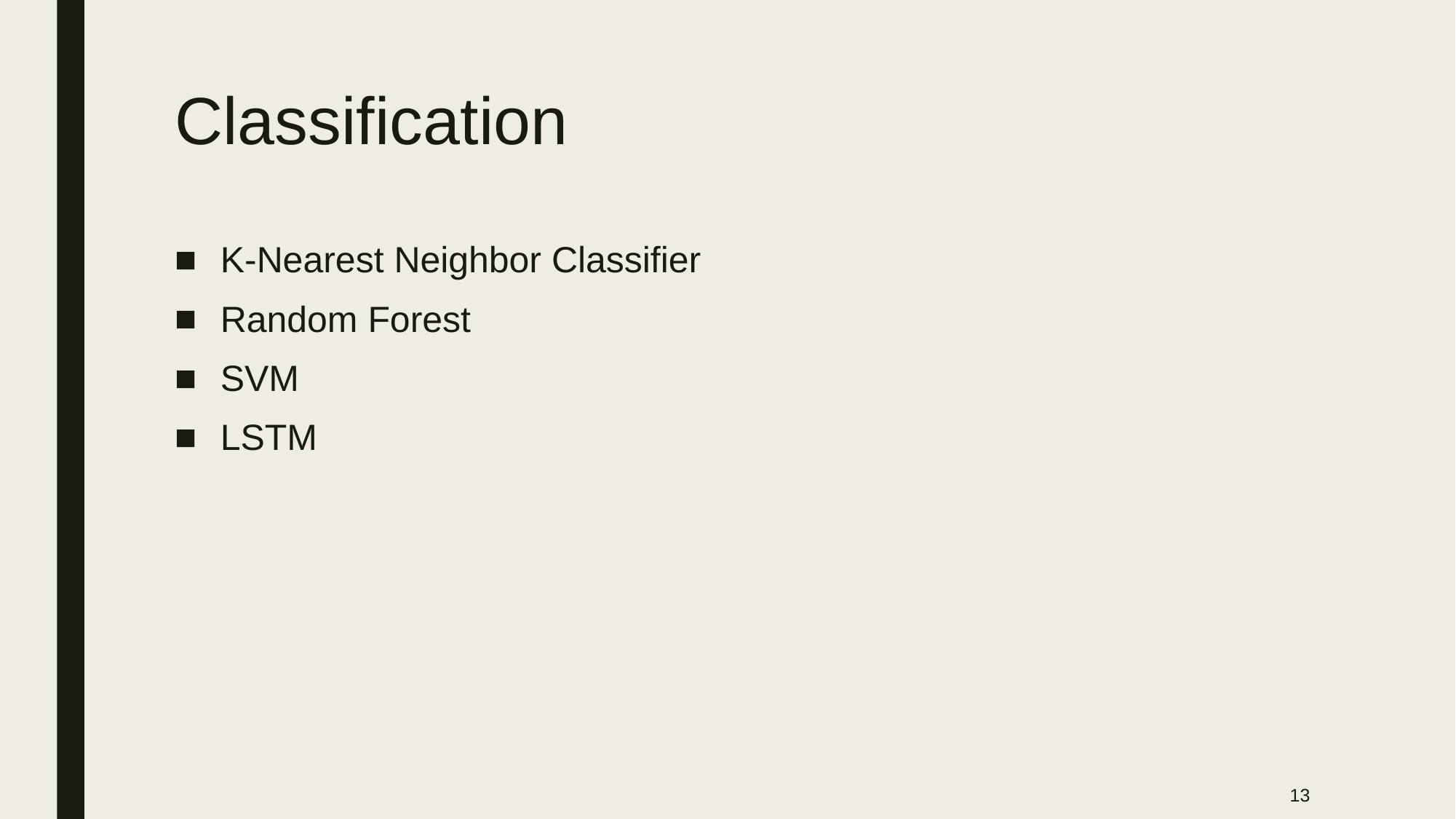

# Classification
K-Nearest Neighbor Classifier
Random Forest
SVM
LSTM

13